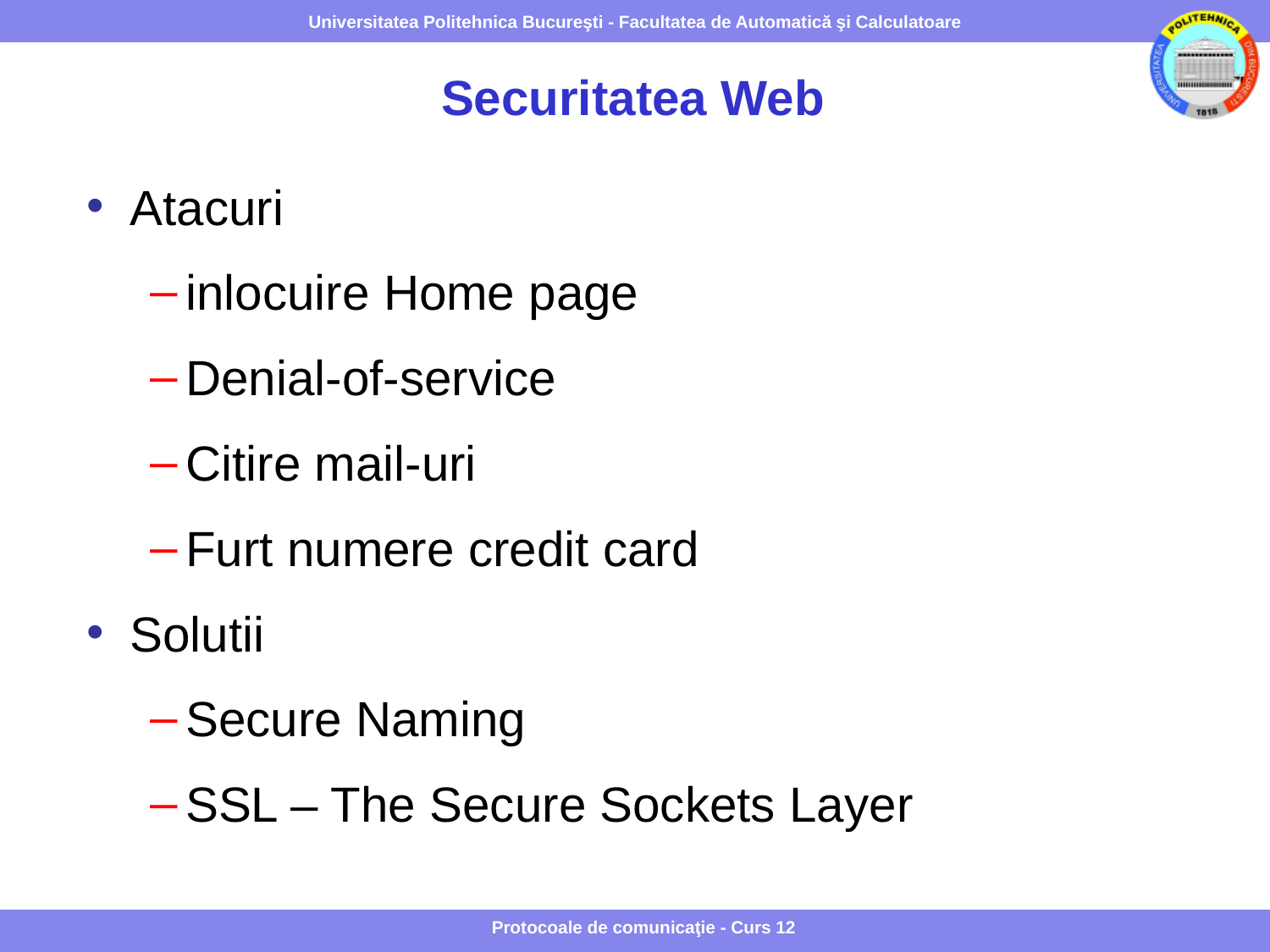

# Securitatea Web
Atacuri
inlocuire Home page
Denial-of-service
Citire mail-uri
Furt numere credit card
Solutii
Secure Naming
SSL – The Secure Sockets Layer
Protocoale de comunicaţie - Curs 12